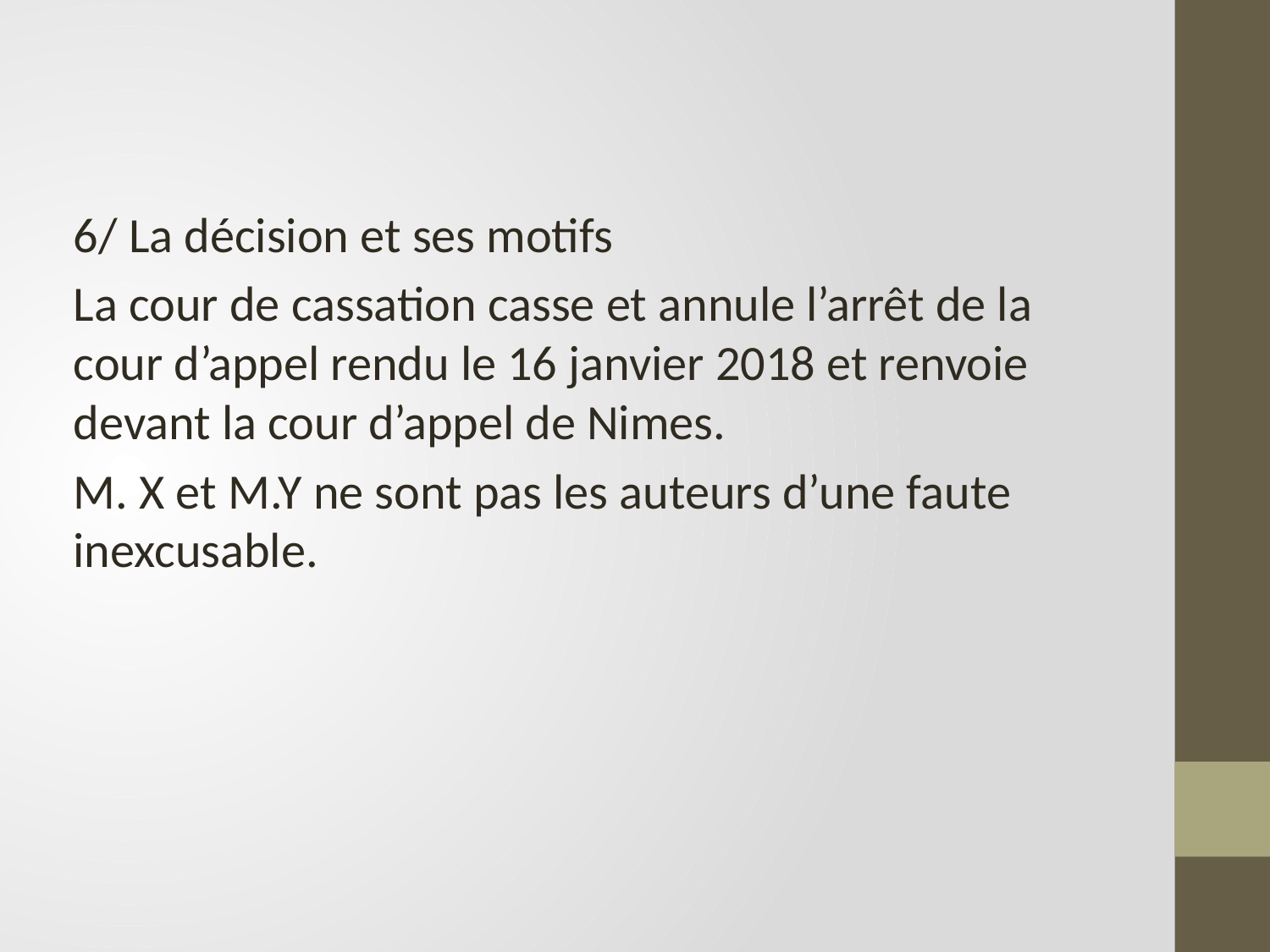

6/ La décision et ses motifs
La cour de cassation casse et annule l’arrêt de la cour d’appel rendu le 16 janvier 2018 et renvoie devant la cour d’appel de Nimes.
M. X et M.Y ne sont pas les auteurs d’une faute inexcusable.